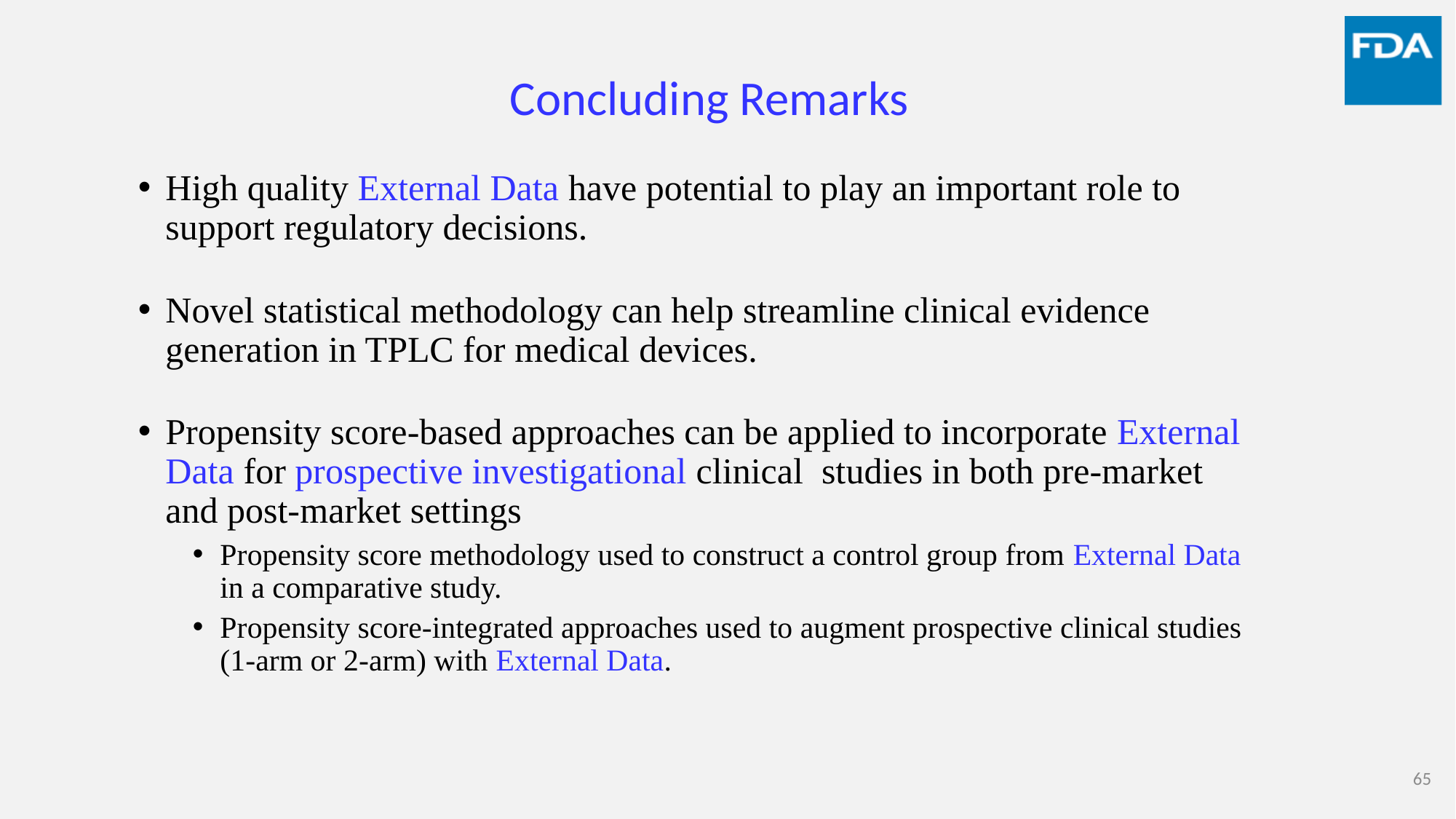

# Concluding Remarks
High quality External Data have potential to play an important role to support regulatory decisions.

Novel statistical methodology can help streamline clinical evidence generation in TPLC for medical devices.

Propensity score-based approaches can be applied to incorporate External Data for prospective investigational clinical  studies in both pre-market and post-market settings
Propensity score methodology used to construct a control group from External Data in a comparative study.
Propensity score-integrated approaches used to augment prospective clinical studies (1-arm or 2-arm) with External Data.

65